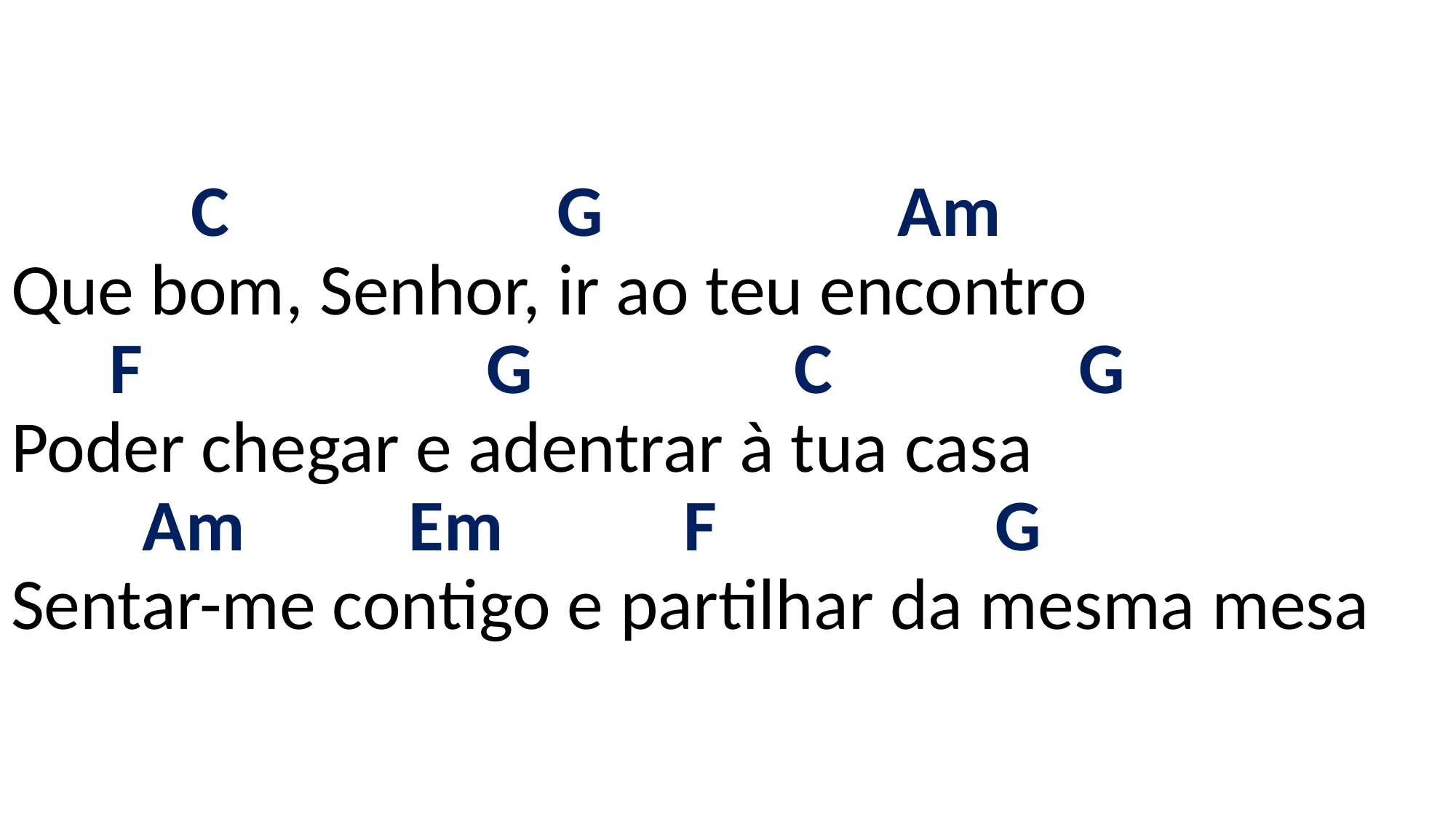

# C                    G                  Am Que bom, Senhor, ir ao teu encontro F                     G                C               G Poder chegar e adentrar à tua casa Am          Em           F                 G Sentar-me contigo e partilhar da mesma mesa